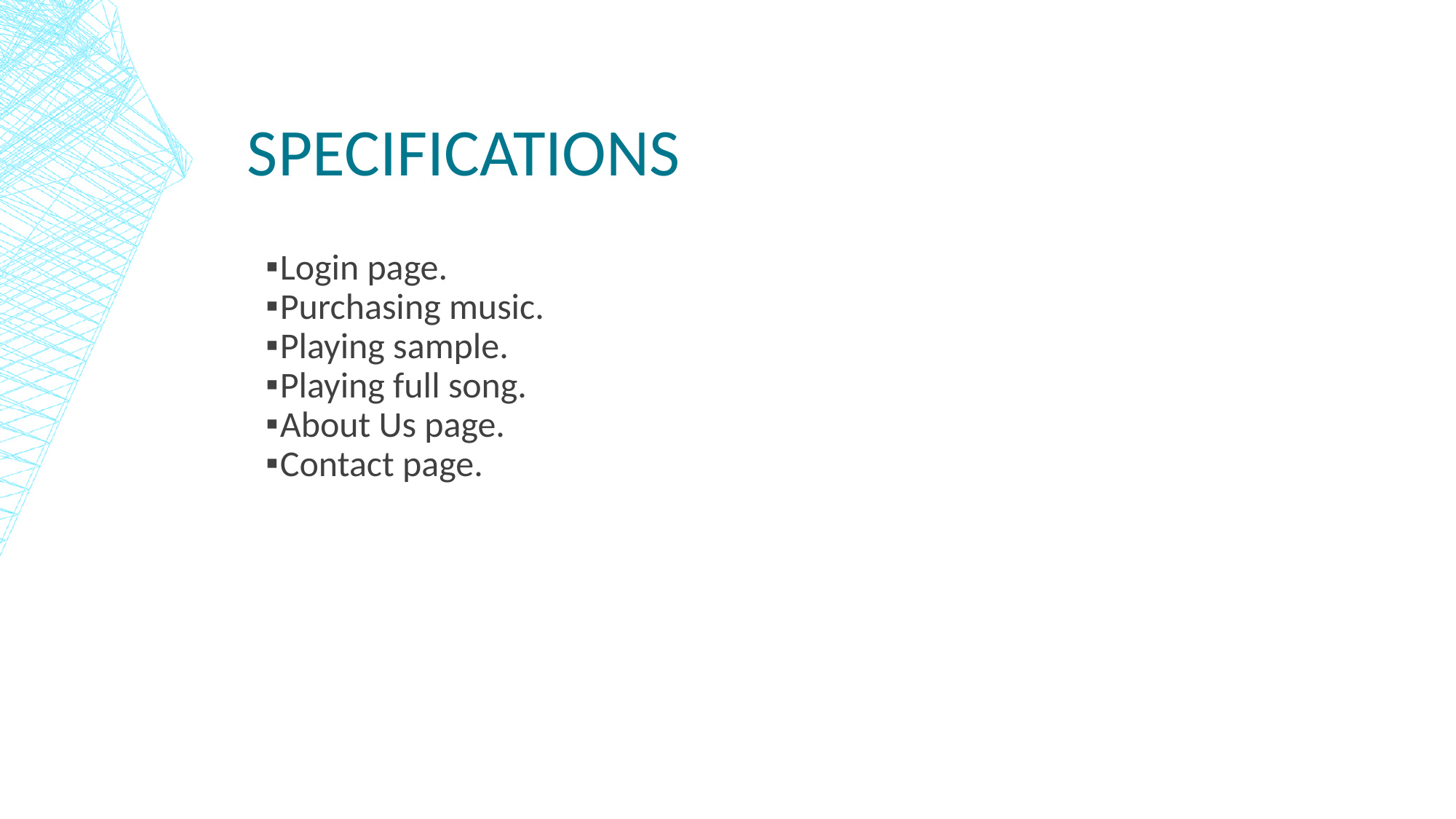

# SPECIFICATIONS
Login page.
Purchasing music.
Playing sample.
Playing full song.
About Us page.
Contact page.